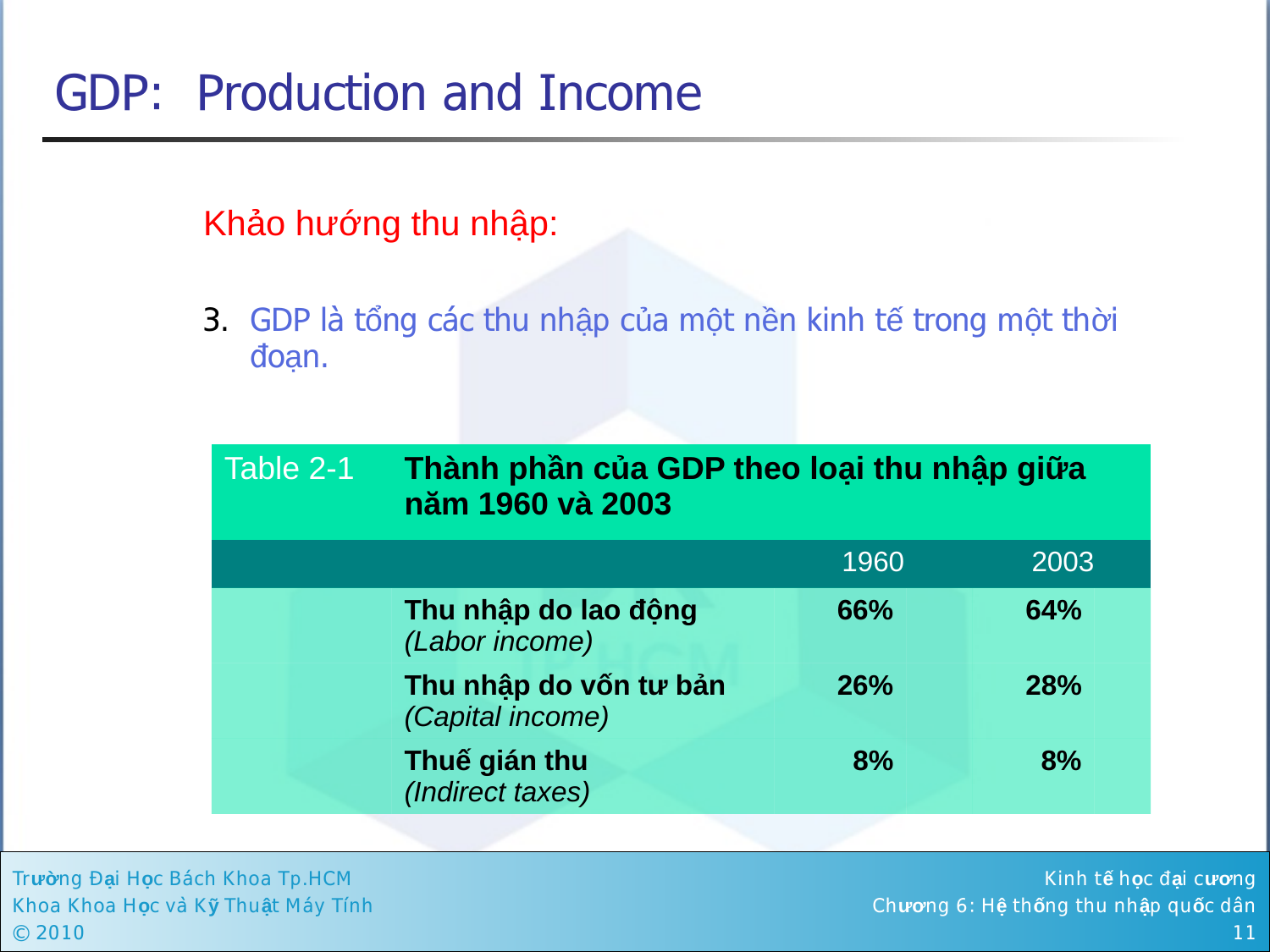

# GDP:  Production and Income
Khảo hướng thu nhập:
GDP là tổng các thu nhập của một nền kinh tế trong một thời đoạn.
| Table 2-1 | Thành phần của GDP theo loại thu nhập giữa năm 1960 và 2003 |  |  |  |  |
| --- | --- | --- | --- | --- | --- |
|  |  | 1960 |  | 2003 |  |
|  | Thu nhập do lao động (Labor income) | 66% |  | 64% |  |
|  | Thu nhập do vốn tư bản (Capital income) | 26% |  | 28% |  |
|  | Thuế gián thu (Indirect taxes) | 8% |  | 8% |  |